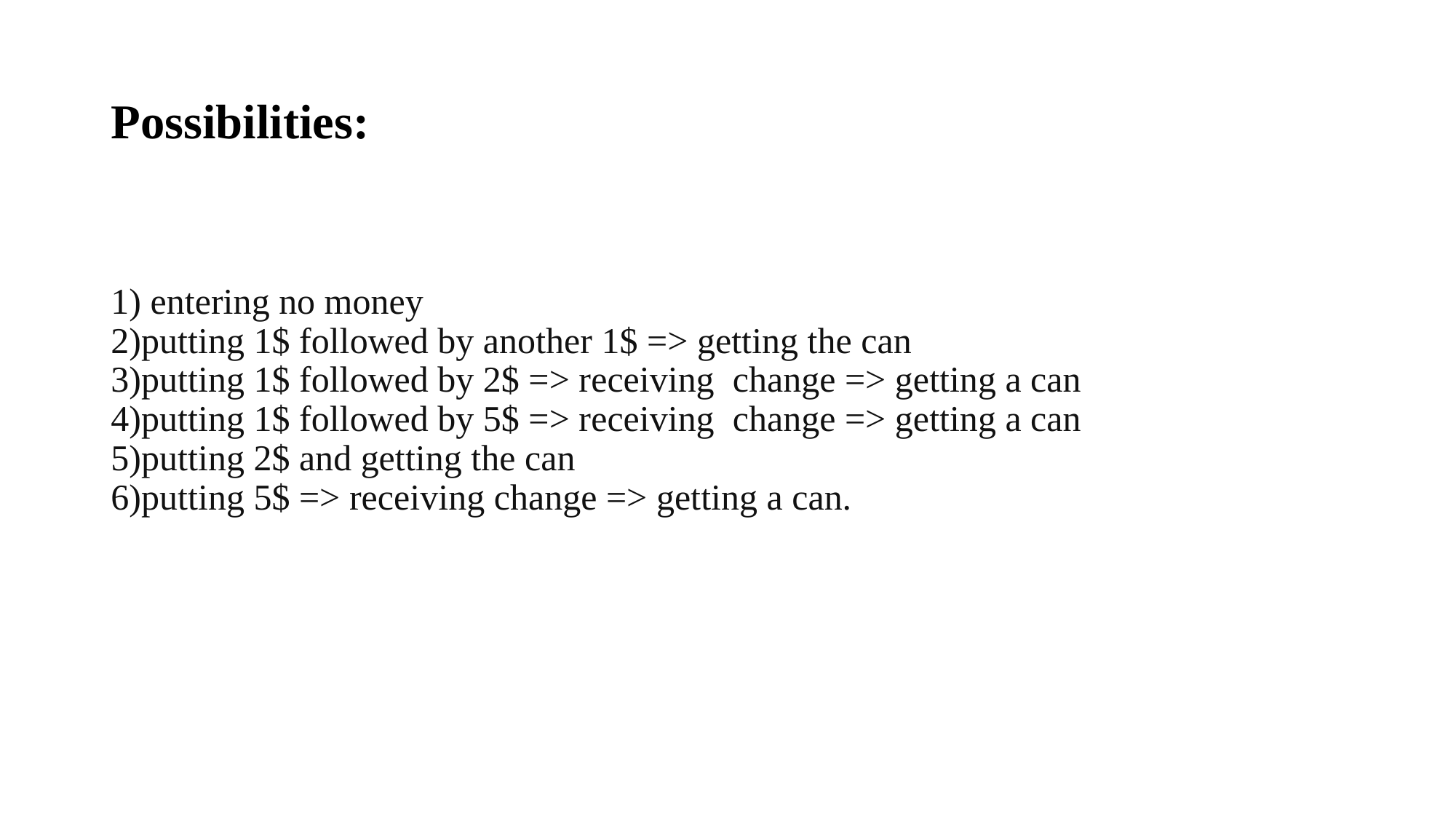

# Possibilities:

1) entering no money
2)putting 1$ followed by another 1$ => getting the can
3)putting 1$ followed by 2$ => receiving  change => getting a can
4)putting 1$ followed by 5$ => receiving  change => getting a can
5)putting 2$ and getting the can
6)putting 5$ => receiving change => getting a can.